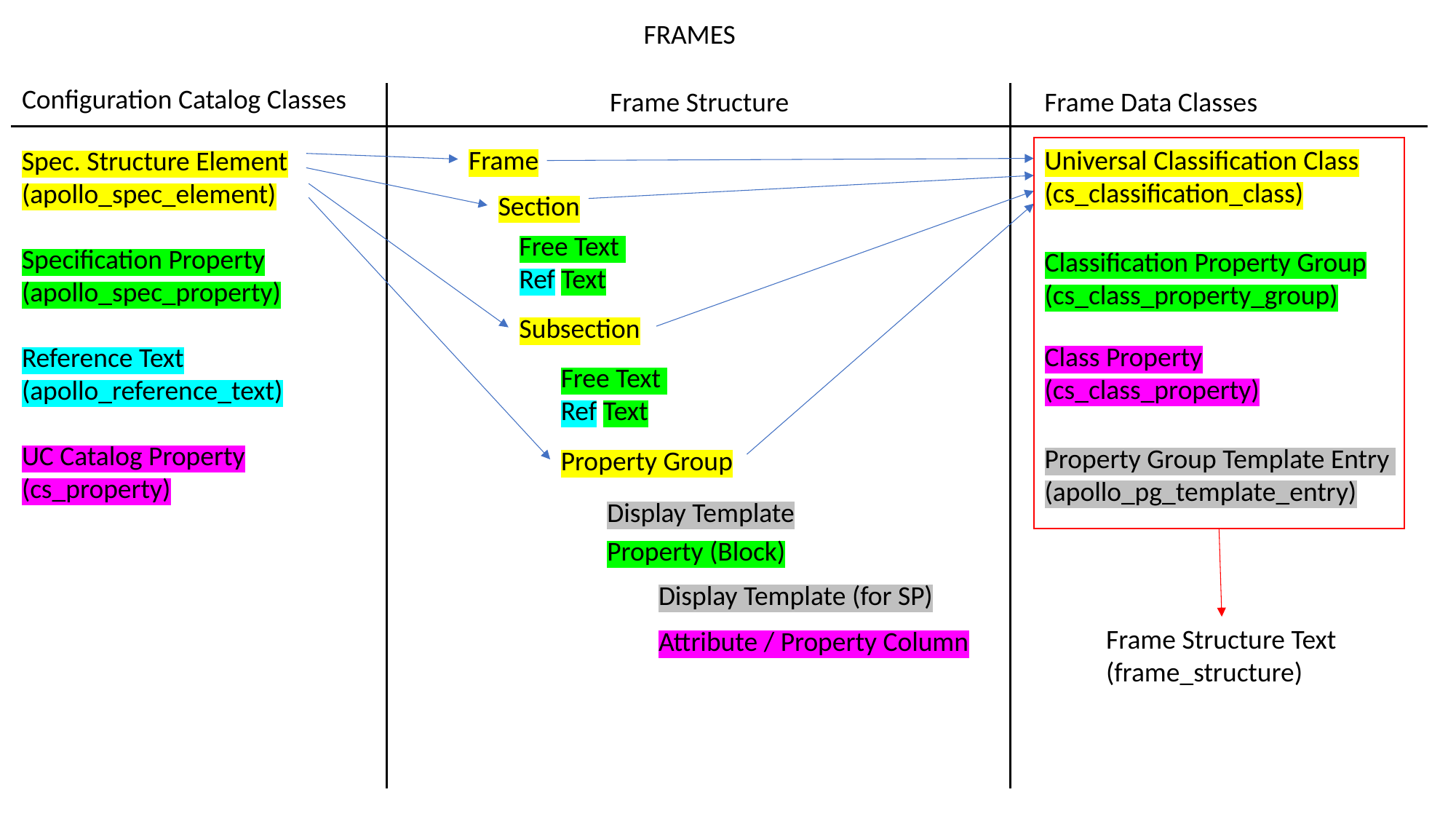

FRAMES
Configuration Catalog Classes
Frame Structure
Frame Data Classes
Frame
Universal Classification Class (cs_classification_class)

Spec. Structure Element
(apollo_spec_element)

Specification Property
(apollo_spec_property)

Reference Text
(apollo_reference_text)

UC Catalog Property
(cs_property)
Section
Free Text
Ref Text
Classification Property Group (cs_class_property_group)
Subsection
Class Property
(cs_class_property)
Free Text
Ref Text
Property Group Template Entry
(apollo_pg_template_entry)
Property Group
Display Template
Property (Block)
Display Template (for SP)
Frame Structure Text
(frame_structure)
Attribute / Property Column